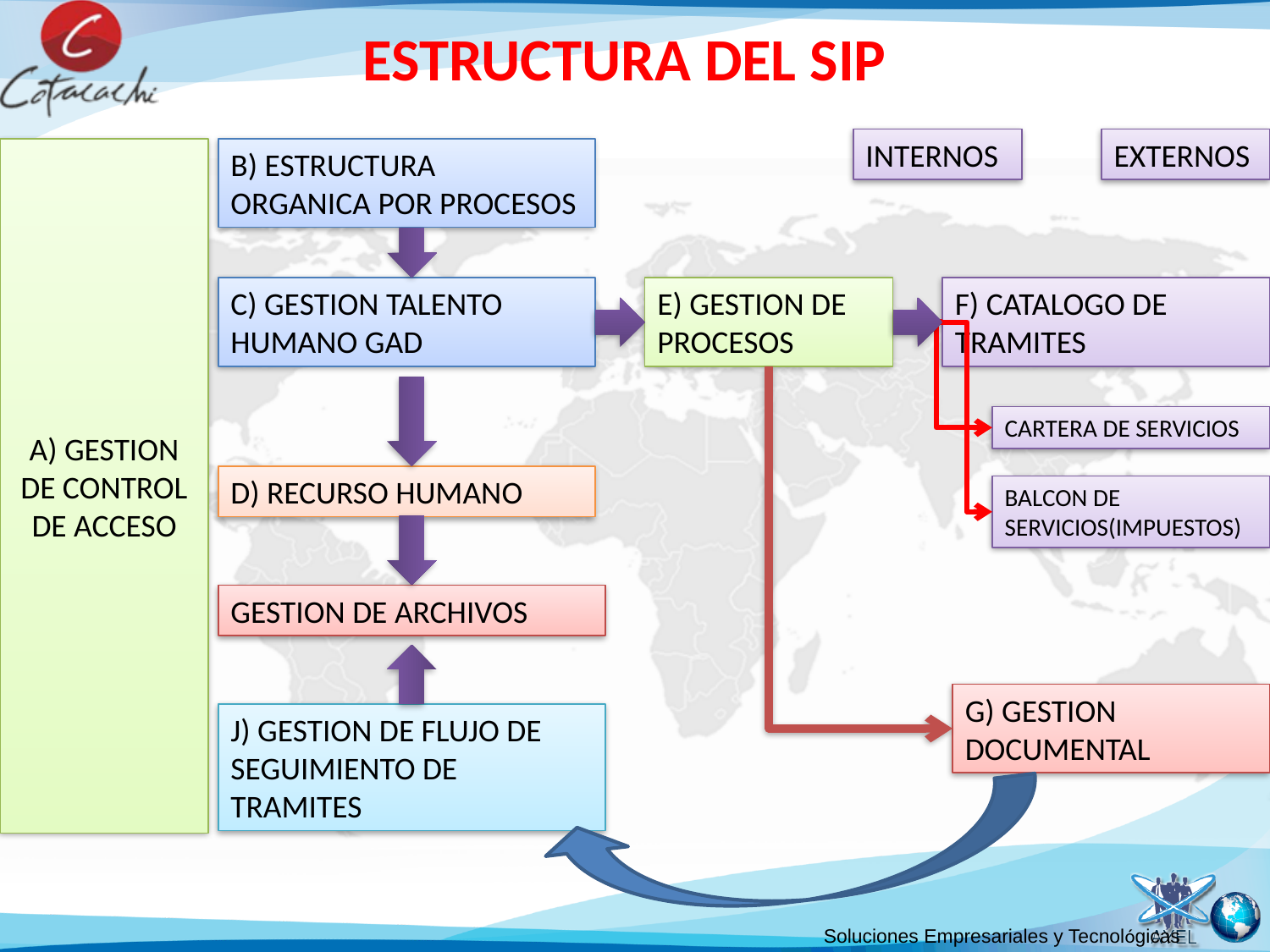

ESTRUCTURA DEL SIP
INTERNOS
EXTERNOS
A) GESTION DE CONTROL DE ACCESO
B) ESTRUCTURA ORGANICA POR PROCESOS

C) GESTION TALENTO HUMANO GAD
E) GESTION DE PROCESOS
F) CATALOGO DE TRAMITES

CARTERA DE SERVICIOS
D) RECURSO HUMANO
BALCON DE SERVICIOS(IMPUESTOS)

GESTION DE ARCHIVOS

G) GESTION DOCUMENTAL
J) GESTION DE FLUJO DE SEGUIMIENTO DE TRAMITES